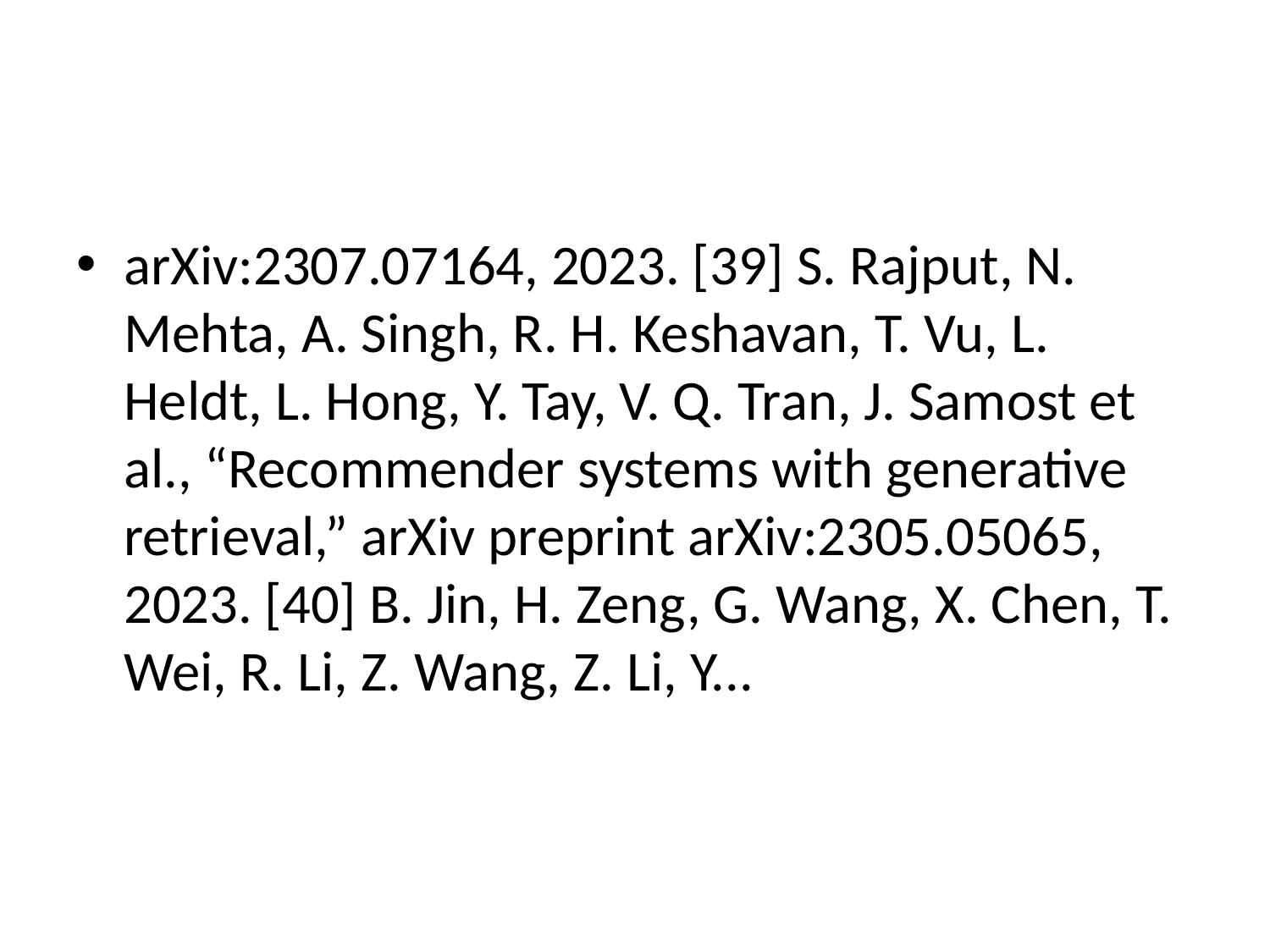

#
arXiv:2307.07164, 2023. [39] S. Rajput, N. Mehta, A. Singh, R. H. Keshavan, T. Vu, L. Heldt, L. Hong, Y. Tay, V. Q. Tran, J. Samost et al., “Recommender systems with generative retrieval,” arXiv preprint arXiv:2305.05065, 2023. [40] B. Jin, H. Zeng, G. Wang, X. Chen, T. Wei, R. Li, Z. Wang, Z. Li, Y...